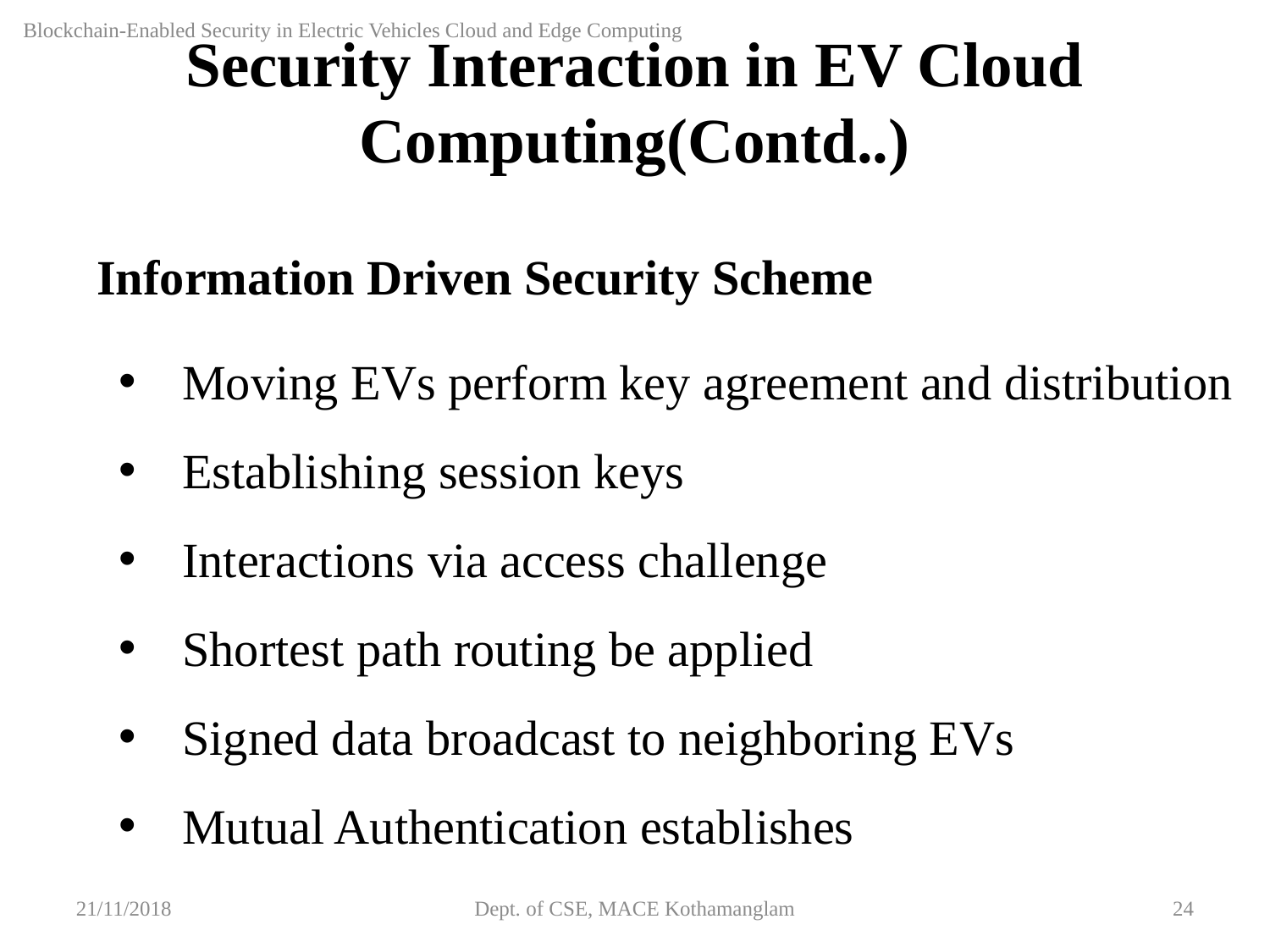

Blockchain-Enabled Security in Electric Vehicles Cloud and Edge Computing

Security Interaction in EV Cloud Computing(Contd..)

Information Driven Security Scheme
Moving EVs perform key agreement and distribution
Establishing session keys
Interactions via access challenge
Shortest path routing be applied
Signed data broadcast to neighboring EVs
Mutual Authentication establishes

21/11/2018
Dept. of CSE, MACE Kothamanglam
24